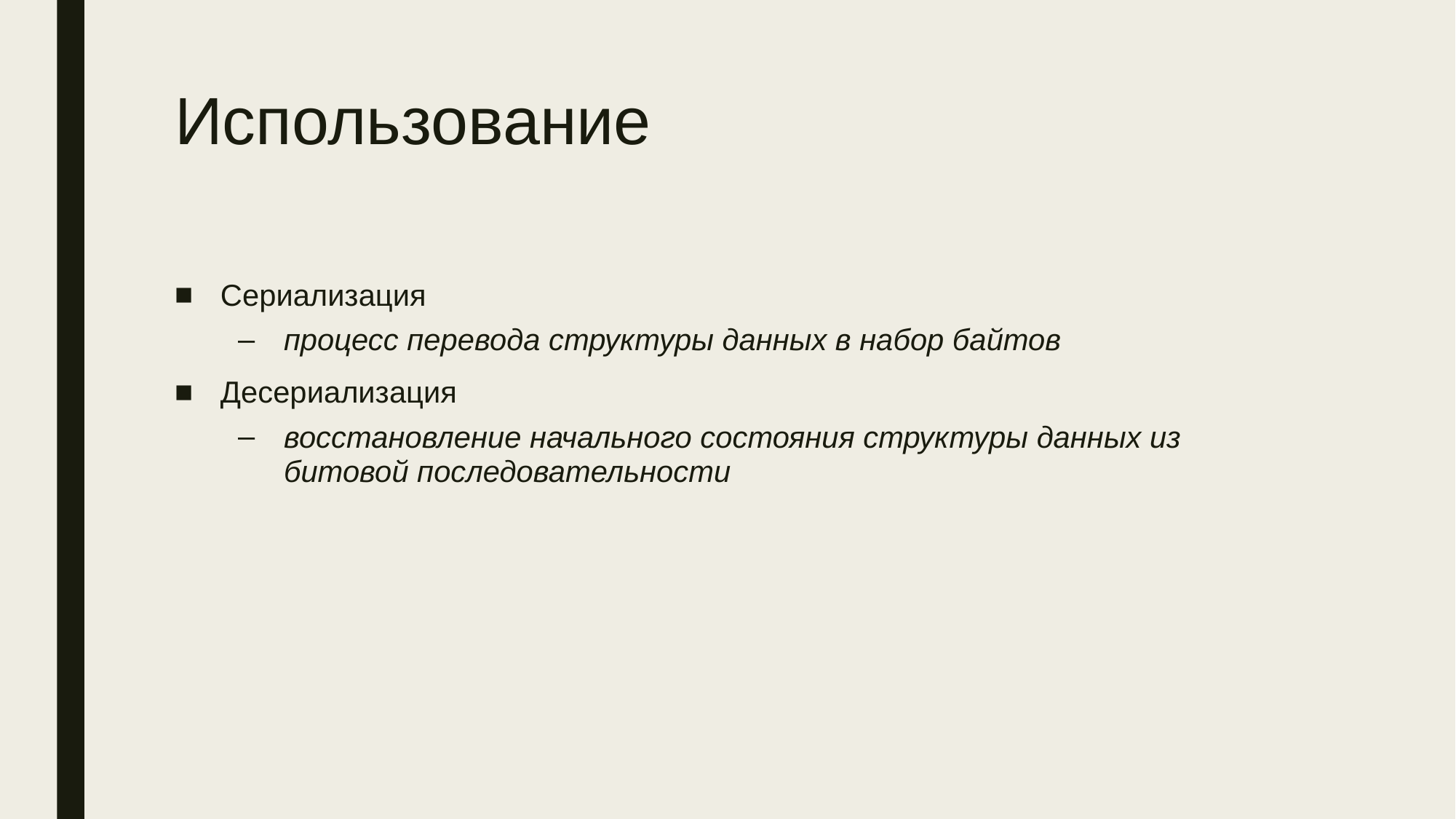

# Использование
Сериализация
процесс перевода структуры данных в набор байтов
Десериализация
восстановление начального состояния структуры данных из битовой последовательности